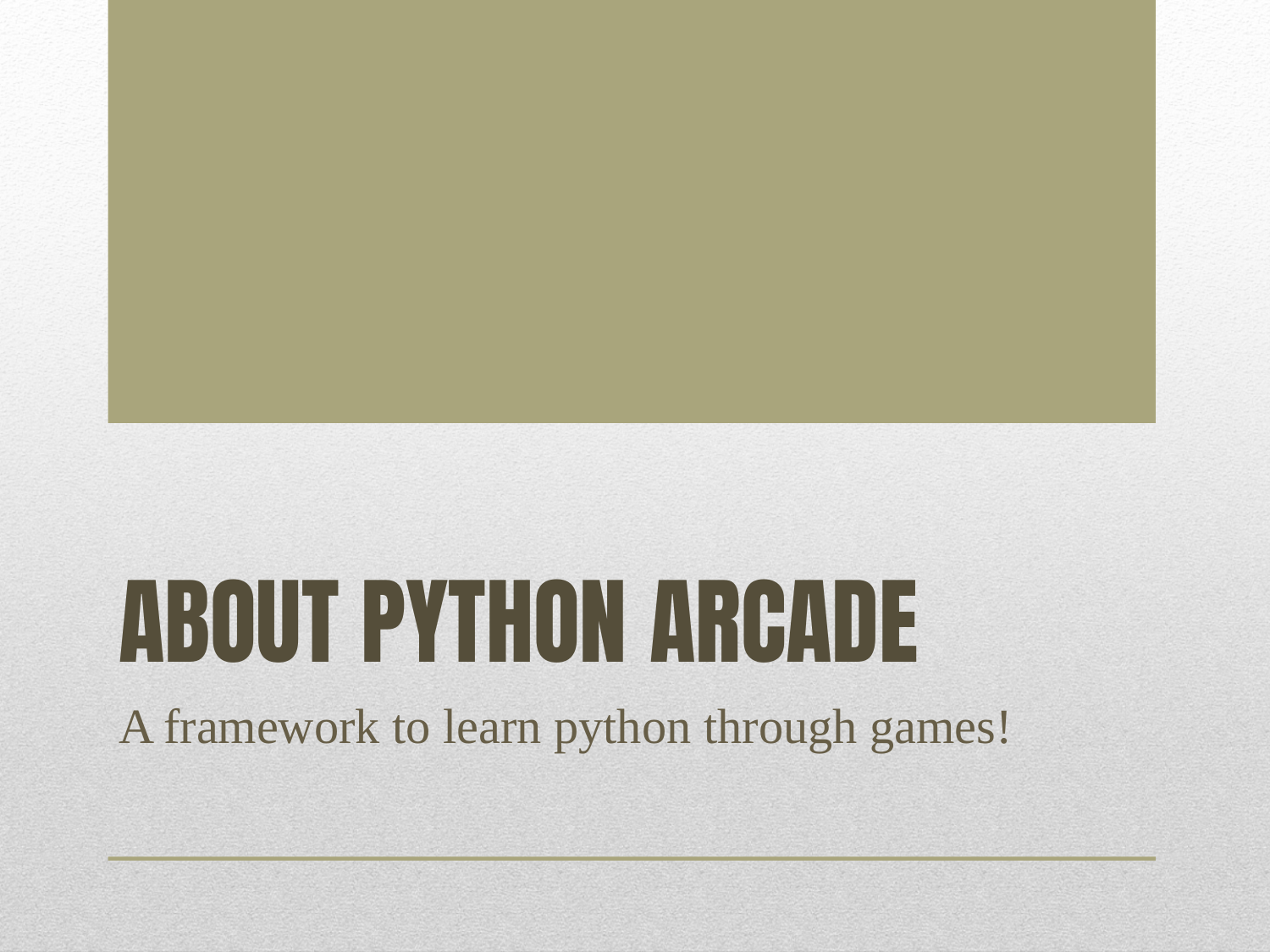

# About python arcade
A framework to learn python through games!